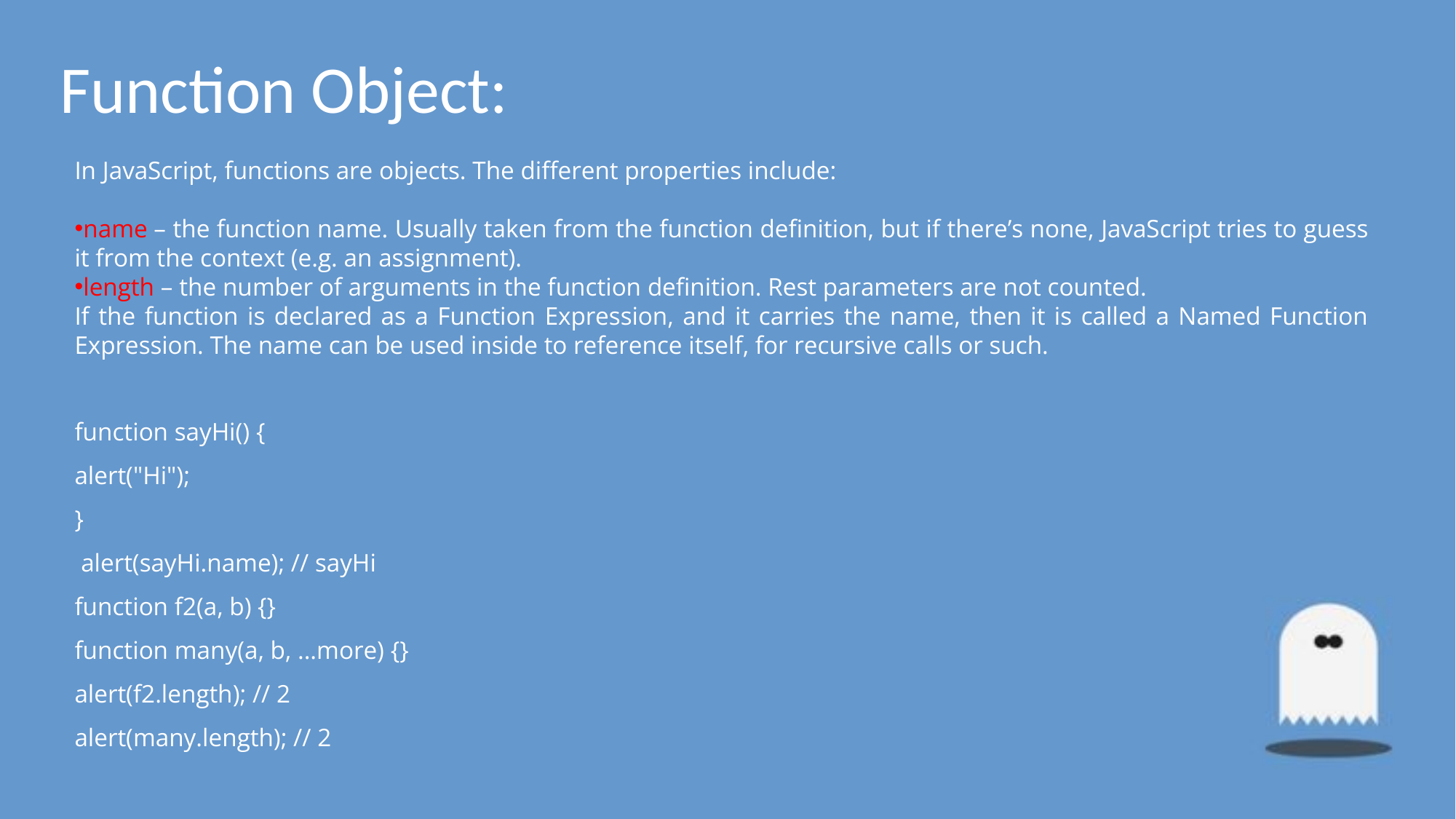

Function Object:
In JavaScript, functions are objects. The different properties include:

name – the function name. Usually taken from the function definition, but if there’s none, JavaScript tries to guess it from the context (e.g. an assignment).
length – the number of arguments in the function definition. Rest parameters are not counted.
If the function is declared as a Function Expression, and it carries the name, then it is called a Named Function Expression. The name can be used inside to reference itself, for recursive calls or such.

function sayHi() {
alert("Hi");
}
 alert(sayHi.name); // sayHi
function f2(a, b) {}
function many(a, b, ...more) {}
alert(f2.length); // 2
alert(many.length); // 2